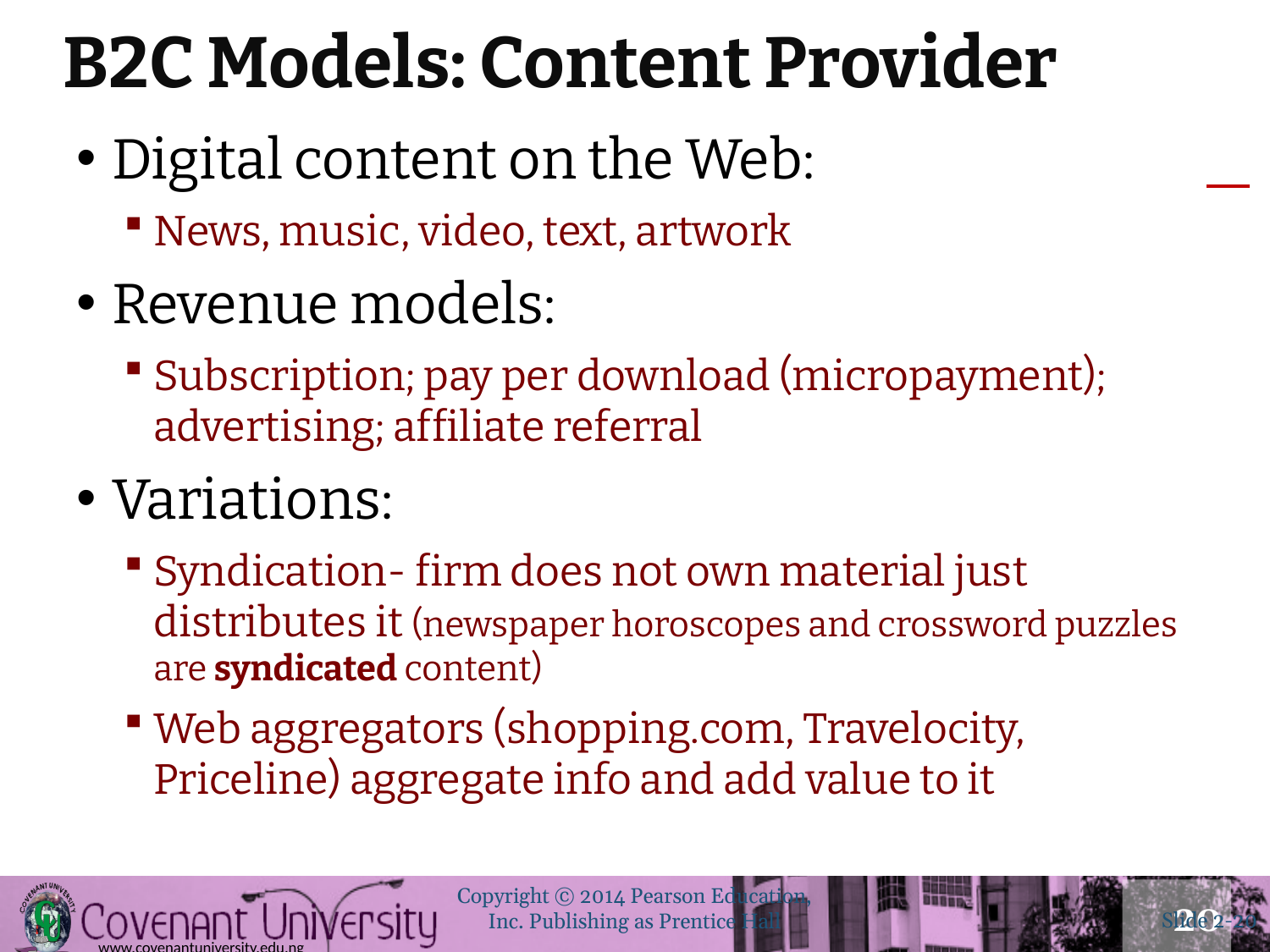

# B2C Models: Content Provider
Digital content on the Web:
News, music, video, text, artwork
Revenue models:
Subscription; pay per download (micropayment); advertising; affiliate referral
Variations:
Syndication- firm does not own material just distributes it (newspaper horoscopes and crossword puzzles are syndicated content)
Web aggregators (shopping.com, Travelocity, Priceline) aggregate info and add value to it
Copyright © 2014 Pearson Education, Inc. Publishing as Prentice Hall
Slide 2-20